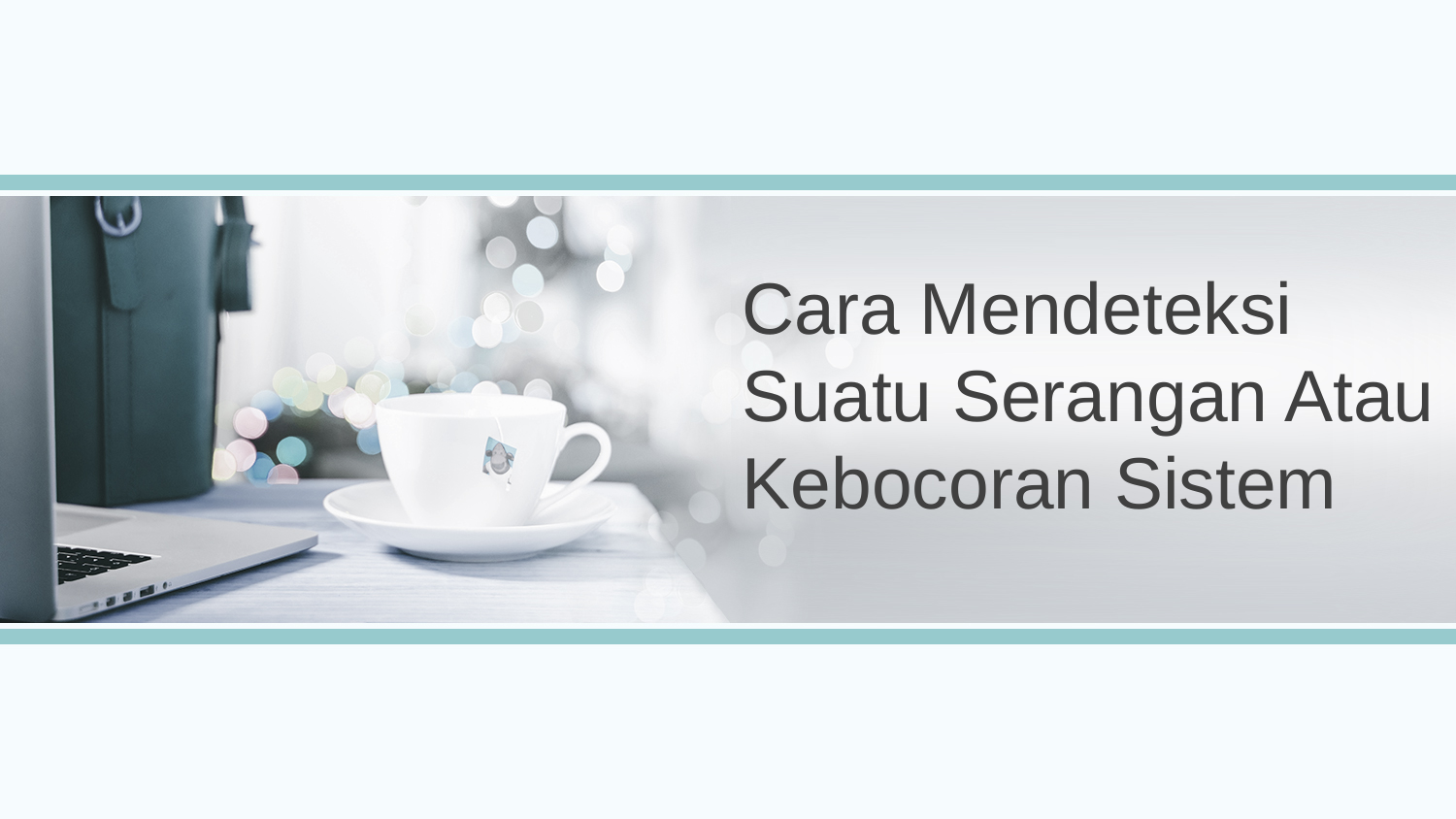

Cara Mendeteksi Suatu Serangan Atau Kebocoran Sistem